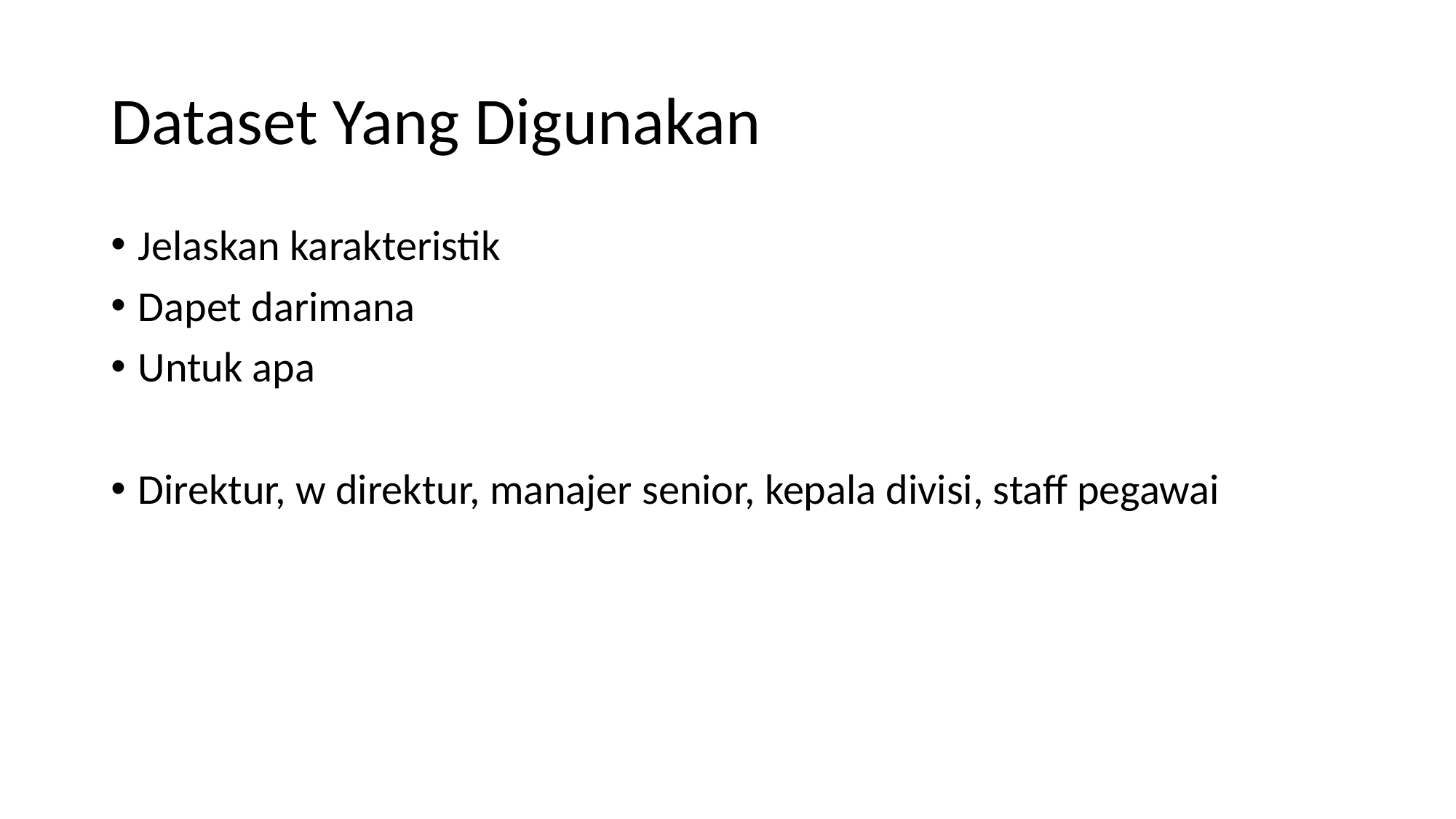

# Dataset Yang Digunakan
Jelaskan karakteristik
Dapet darimana
Untuk apa

Direktur, w direktur, manajer senior, kepala divisi, staff pegawai